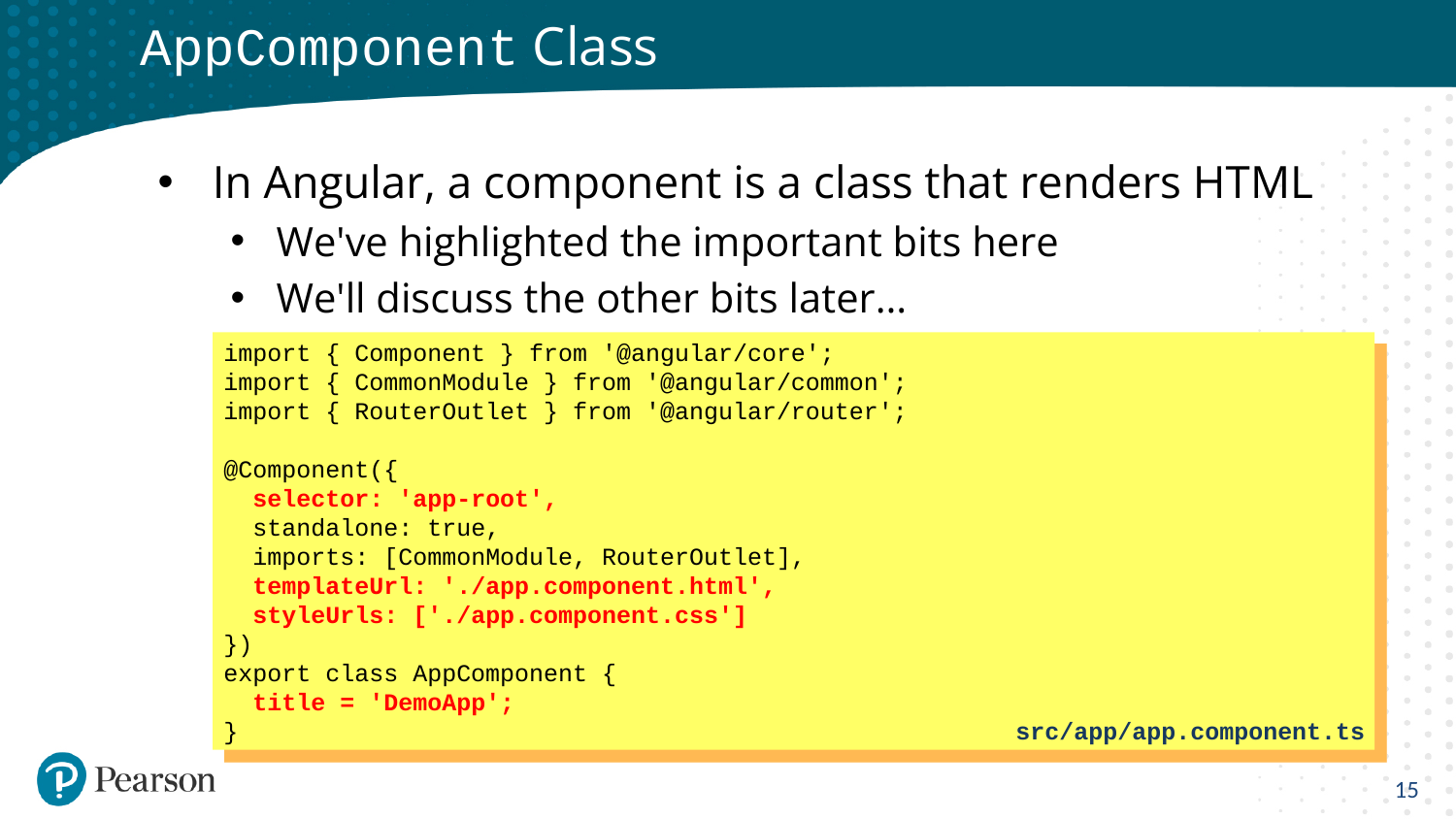

# AppComponent Class
In Angular, a component is a class that renders HTML
We've highlighted the important bits here
We'll discuss the other bits later…
import { Component } from '@angular/core';
import { CommonModule } from '@angular/common';
import { RouterOutlet } from '@angular/router';

@Component({
  selector: 'app-root',
  standalone: true,
  imports: [CommonModule, RouterOutlet],
  templateUrl: './app.component.html',
  styleUrls: ['./app.component.css']
})
export class AppComponent {
  title = 'DemoApp';
}
src/app/app.component.ts
15